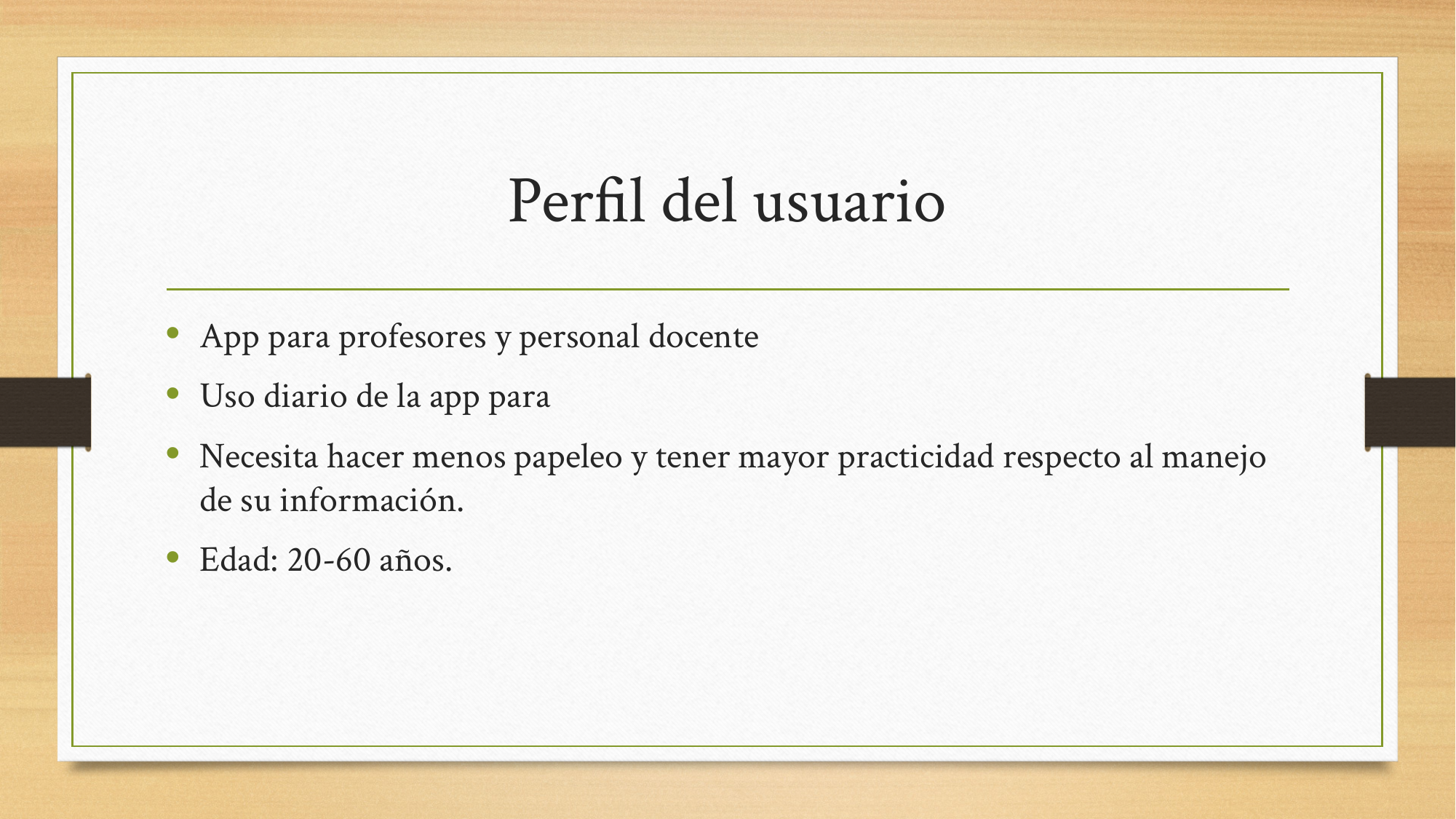

# Perfil del usuario
App para profesores y personal docente
Uso diario de la app para
Necesita hacer menos papeleo y tener mayor practicidad respecto al manejo de su información.
Edad: 20-60 años.